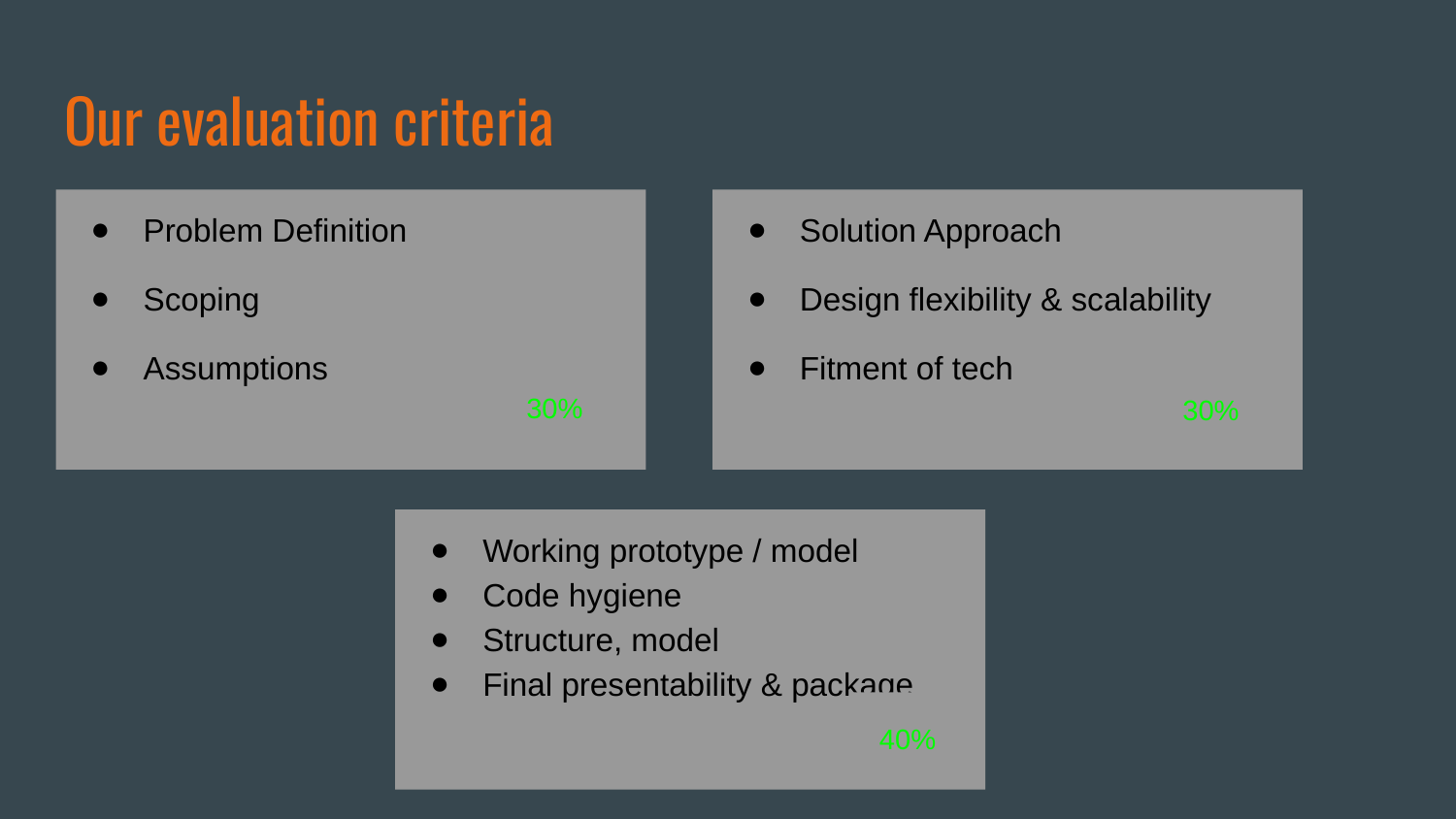

# Our evaluation criteria
Problem Definition
Scoping
Assumptions

Solution Approach
Design flexibility & scalability
Fitment of tech

30%
30%
Working prototype / model
Code hygiene
Structure, model
Final presentability & package
40%